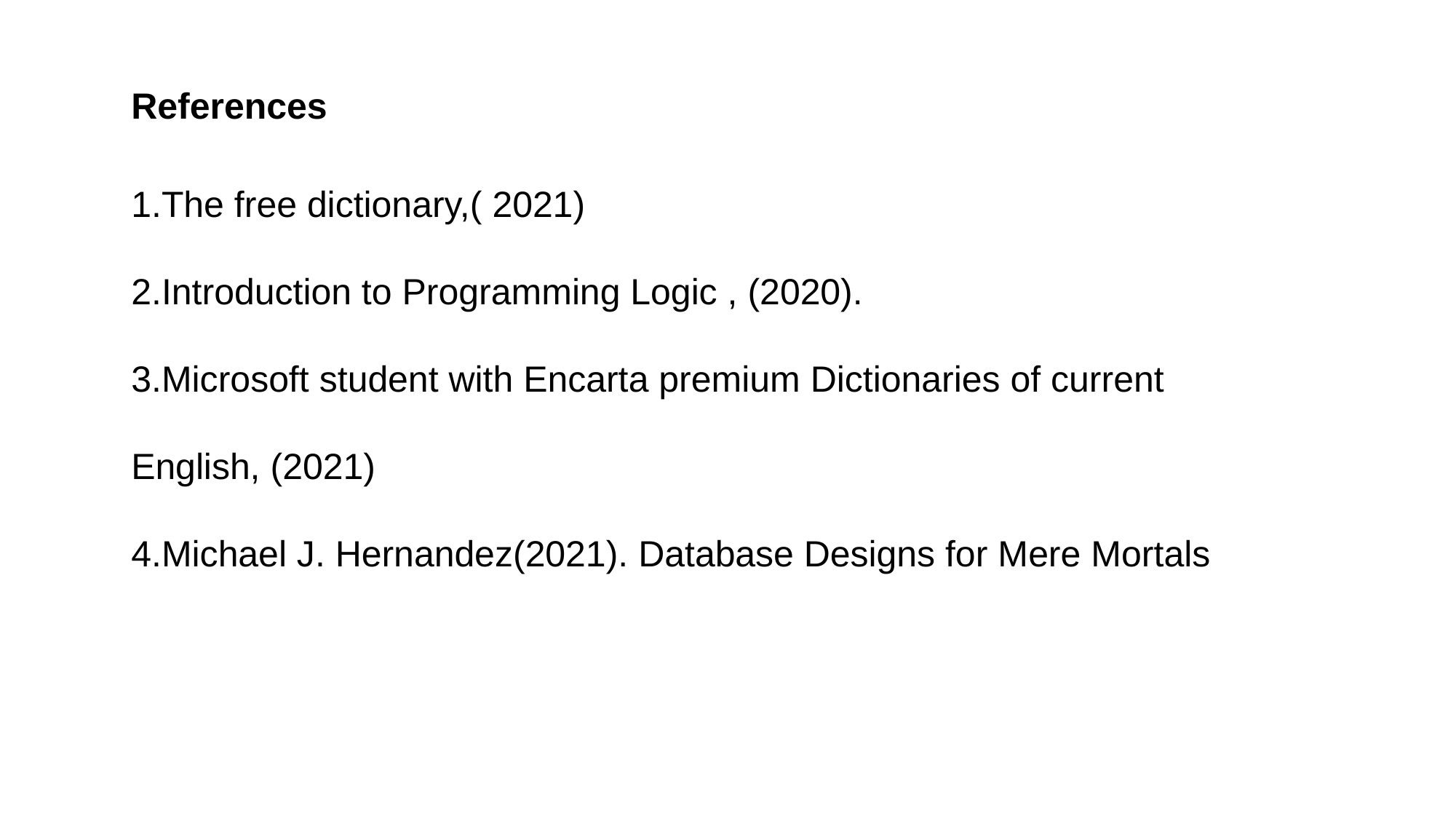

References
1.The free dictionary,( 2021)
2.Introduction to Programming Logic , (2020).
3.Microsoft student with Encarta premium Dictionaries of current English, (2021)
4.Michael J. Hernandez(2021). Database Designs for Mere Mortals